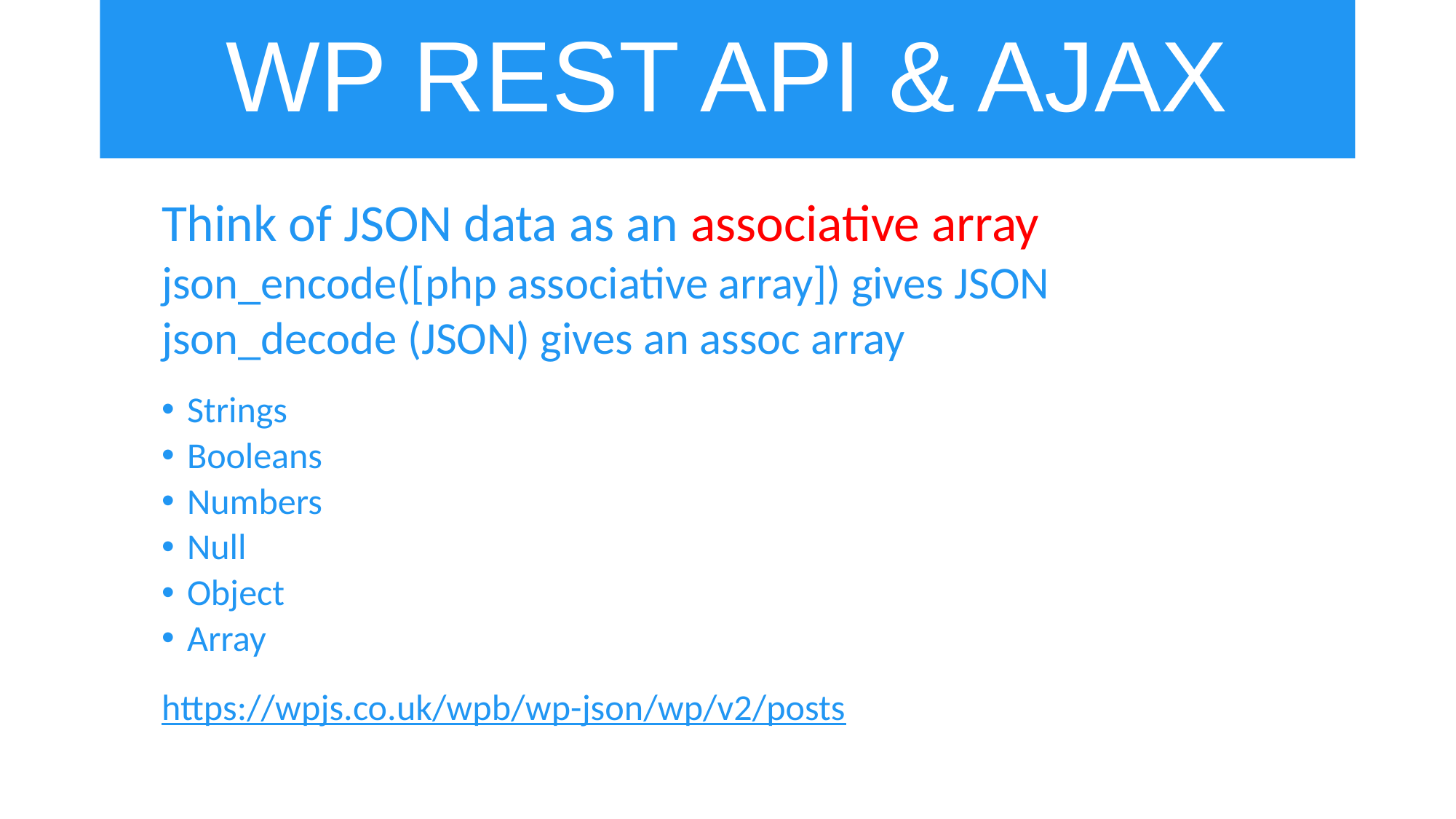

# WP REST API & AJAX
Think of JSON data as an associative array
json_encode([php associative array]) gives JSON
json_decode (JSON) gives an assoc array

Strings
Booleans
Numbers
Null
Object
Array

https://wpjs.co.uk/wpb/wp-json/wp/v2/posts